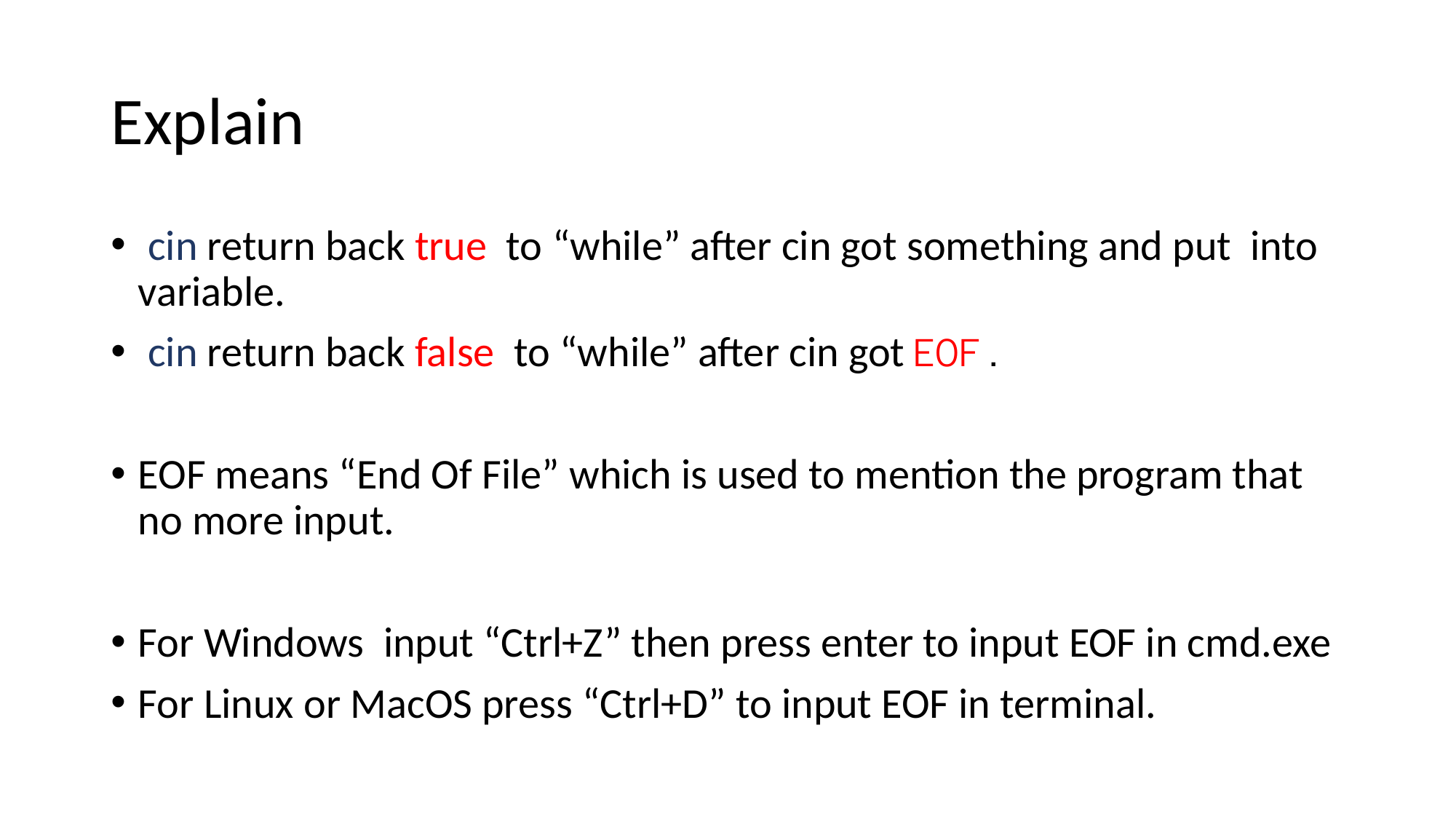

# Explain
 cin return back true  to “while” after cin got something and put  into variable.
 cin return back false  to “while” after cin got EOF.

EOF means “End Of File” which is used to mention the program that no more input.

For Windows  input “Ctrl+Z” then press enter to input EOF in cmd.exe
For Linux or MacOS press “Ctrl+D” to input EOF in terminal.